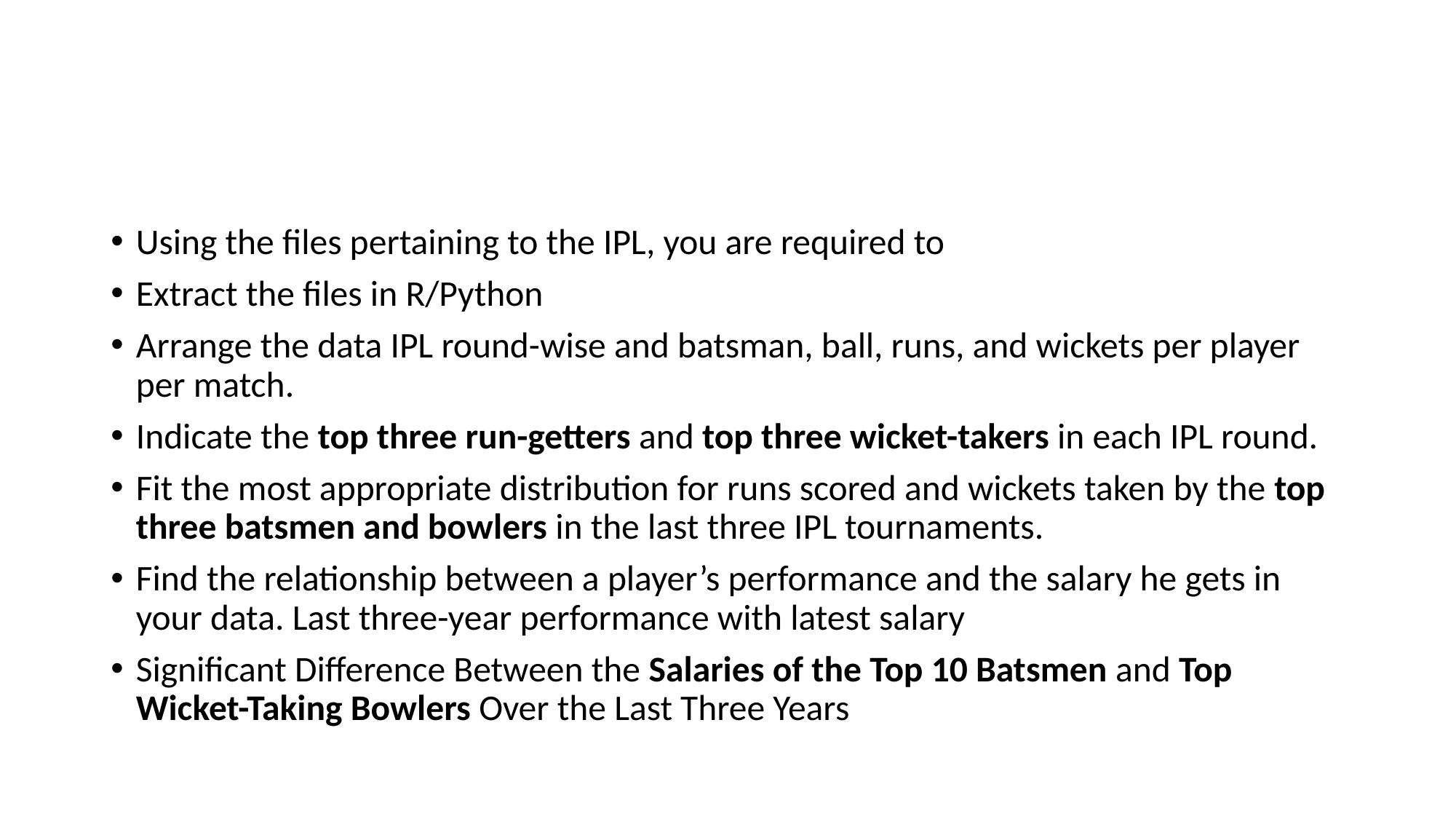

#
Using the files pertaining to the IPL, you are required to
Extract the files in R/Python
Arrange the data IPL round-wise and batsman, ball, runs, and wickets per player per match.
Indicate the top three run-getters and top three wicket-takers in each IPL round.
Fit the most appropriate distribution for runs scored and wickets taken by the top three batsmen and bowlers in the last three IPL tournaments.
Find the relationship between a player’s performance and the salary he gets in your data. Last three-year performance with latest salary
Significant Difference Between the Salaries of the Top 10 Batsmen and Top Wicket-Taking Bowlers Over the Last Three Years